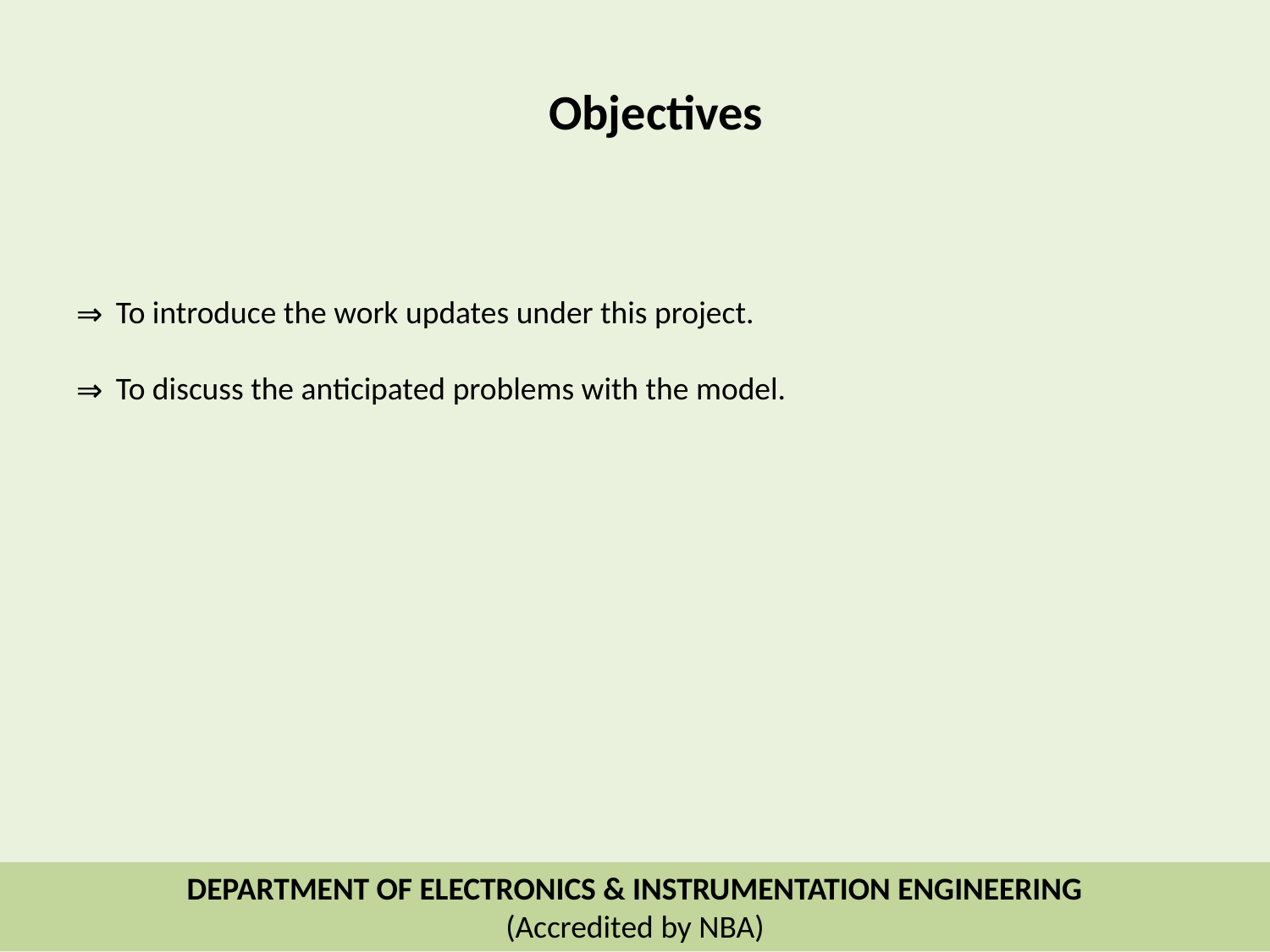

Objectives
To introduce the work updates under this project.

To discuss the anticipated problems with the model.

DEPARTMENT OF ELECTRONICS & INSTRUMENTATION ENGINEERING
(Accredited by NBA)